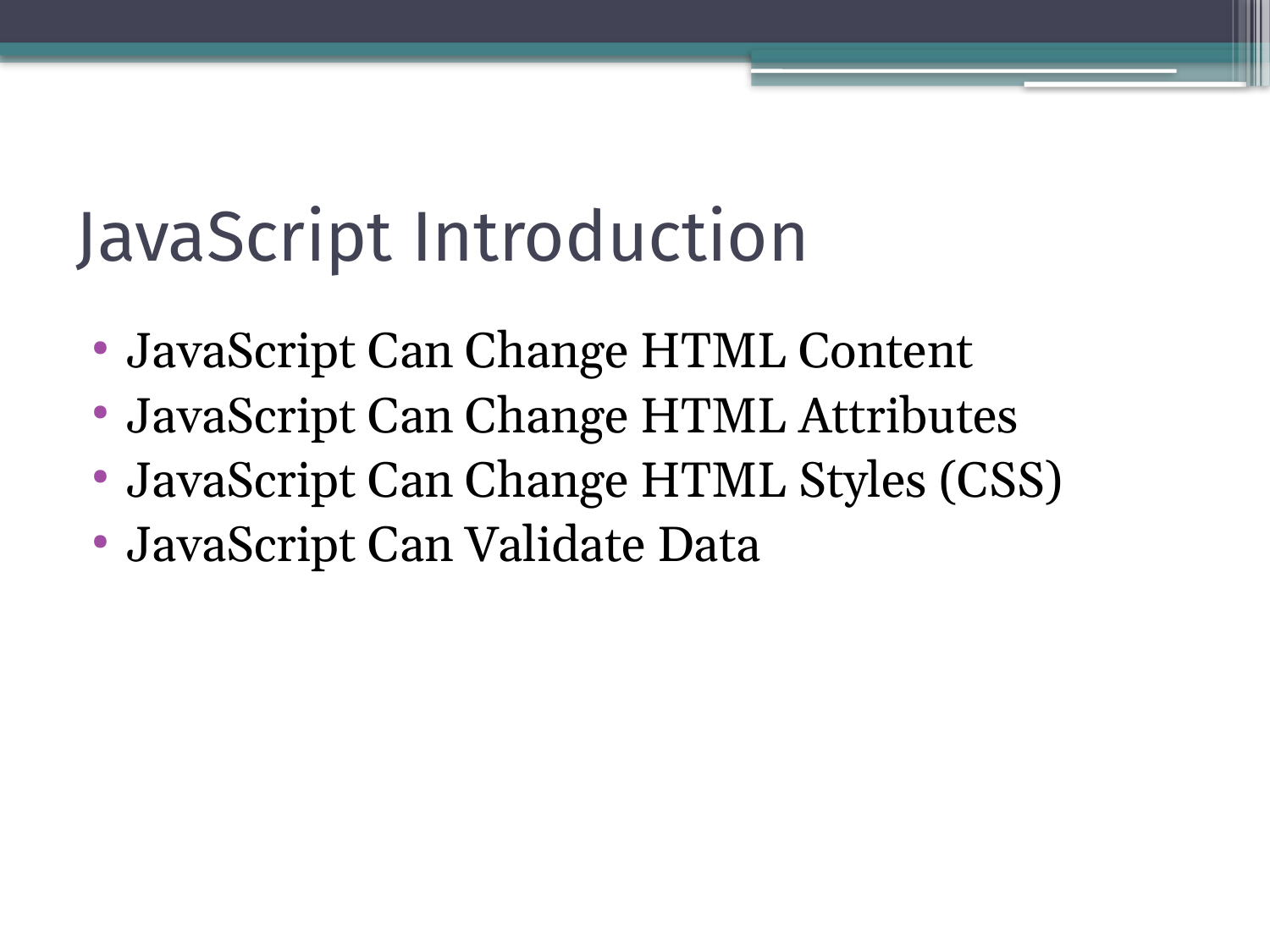

# JavaScript Introduction
JavaScript Can Change HTML Content
JavaScript Can Change HTML Attributes
JavaScript Can Change HTML Styles (CSS)
JavaScript Can Validate Data